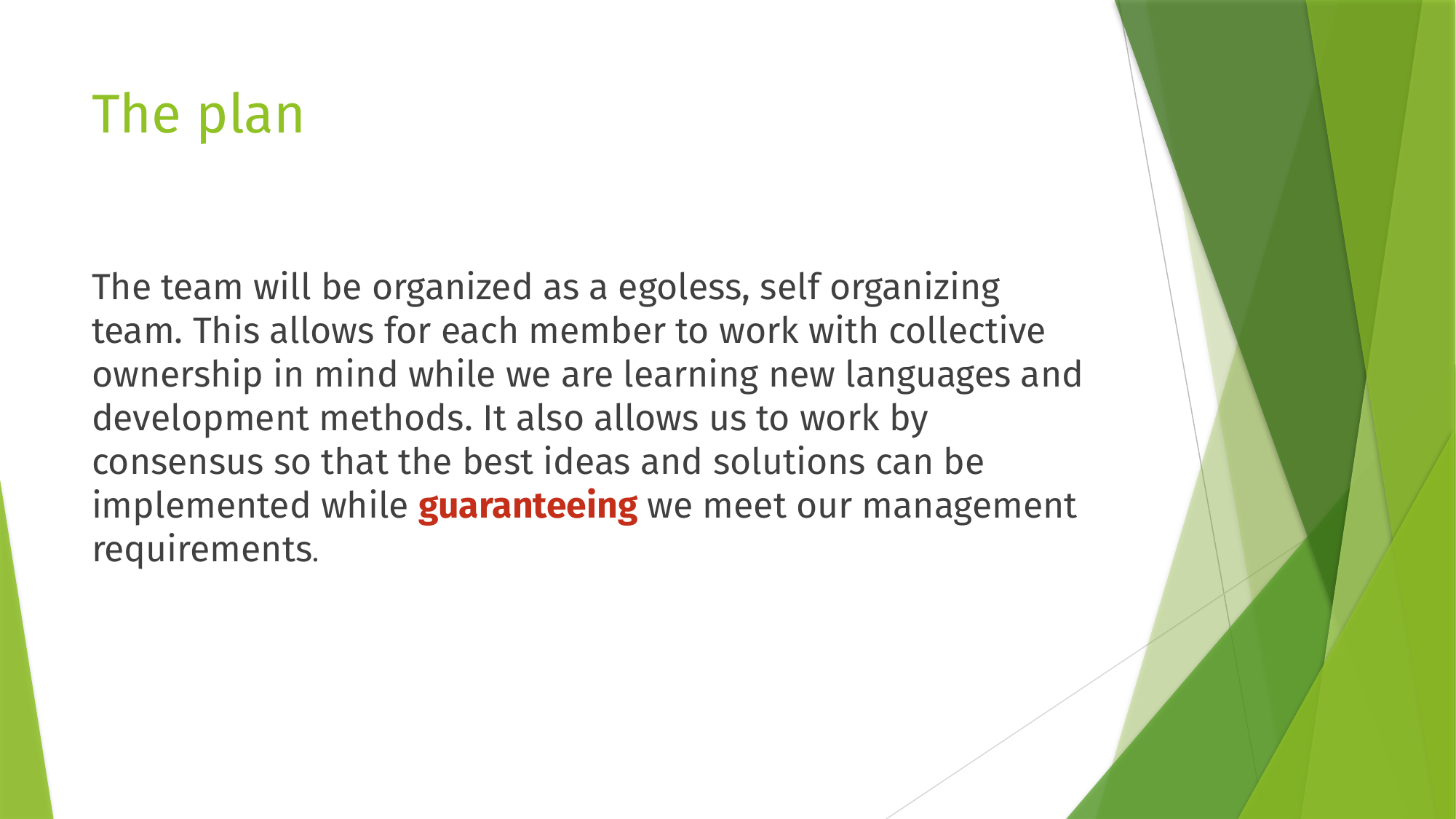

# The plan
The team will be organized as a egoless, self organizing team. This allows for each member to work with collective ownership in mind while we are learning new languages and development methods. It also allows us to work by consensus so that the best ideas and solutions can be implemented while guaranteeing we meet our management requirements.